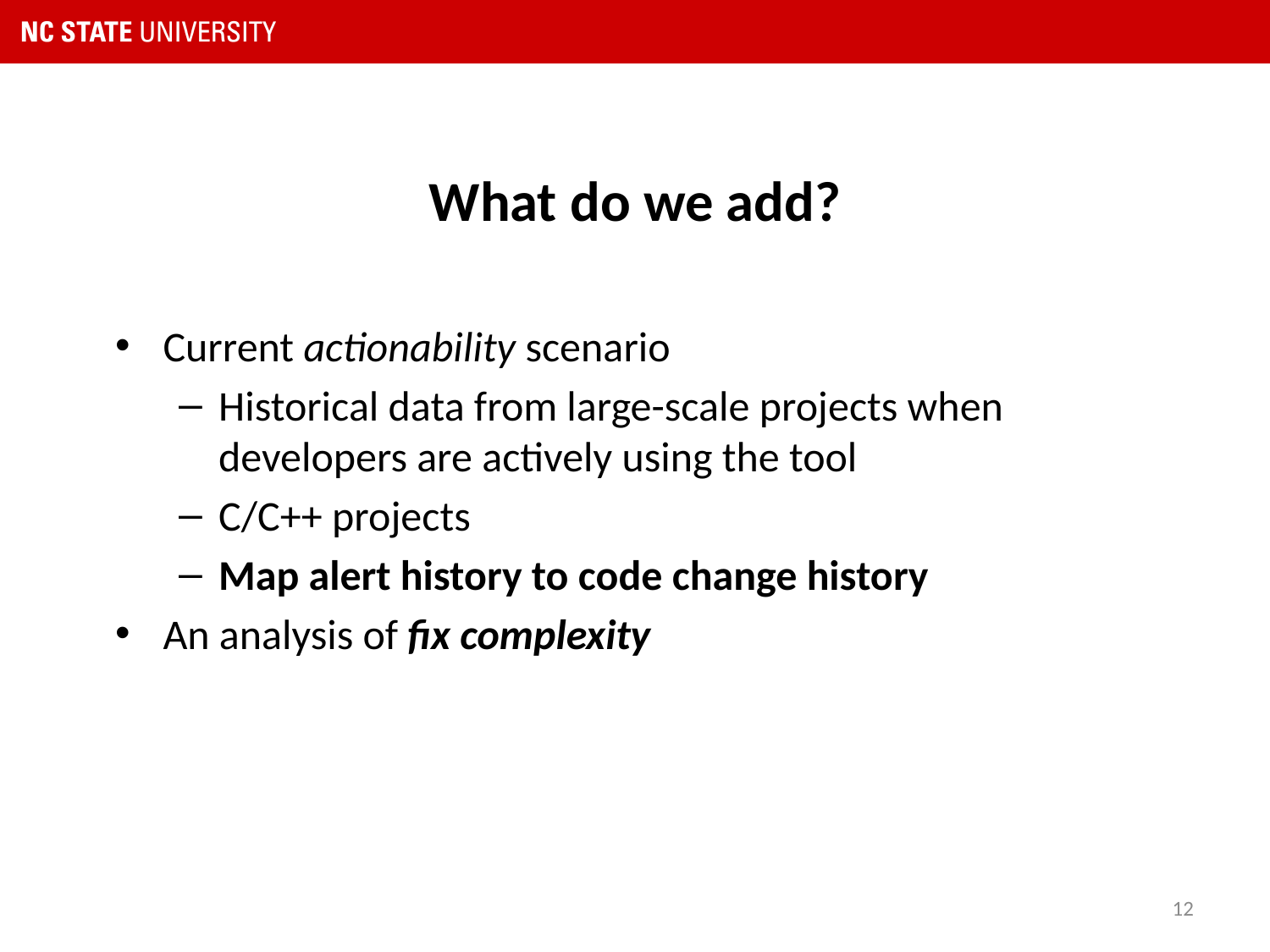

# What do we add?
Current actionability scenario
Historical data from large-scale projects when developers are actively using the tool
C/C++ projects
Map alert history to code change history
An analysis of fix complexity
12